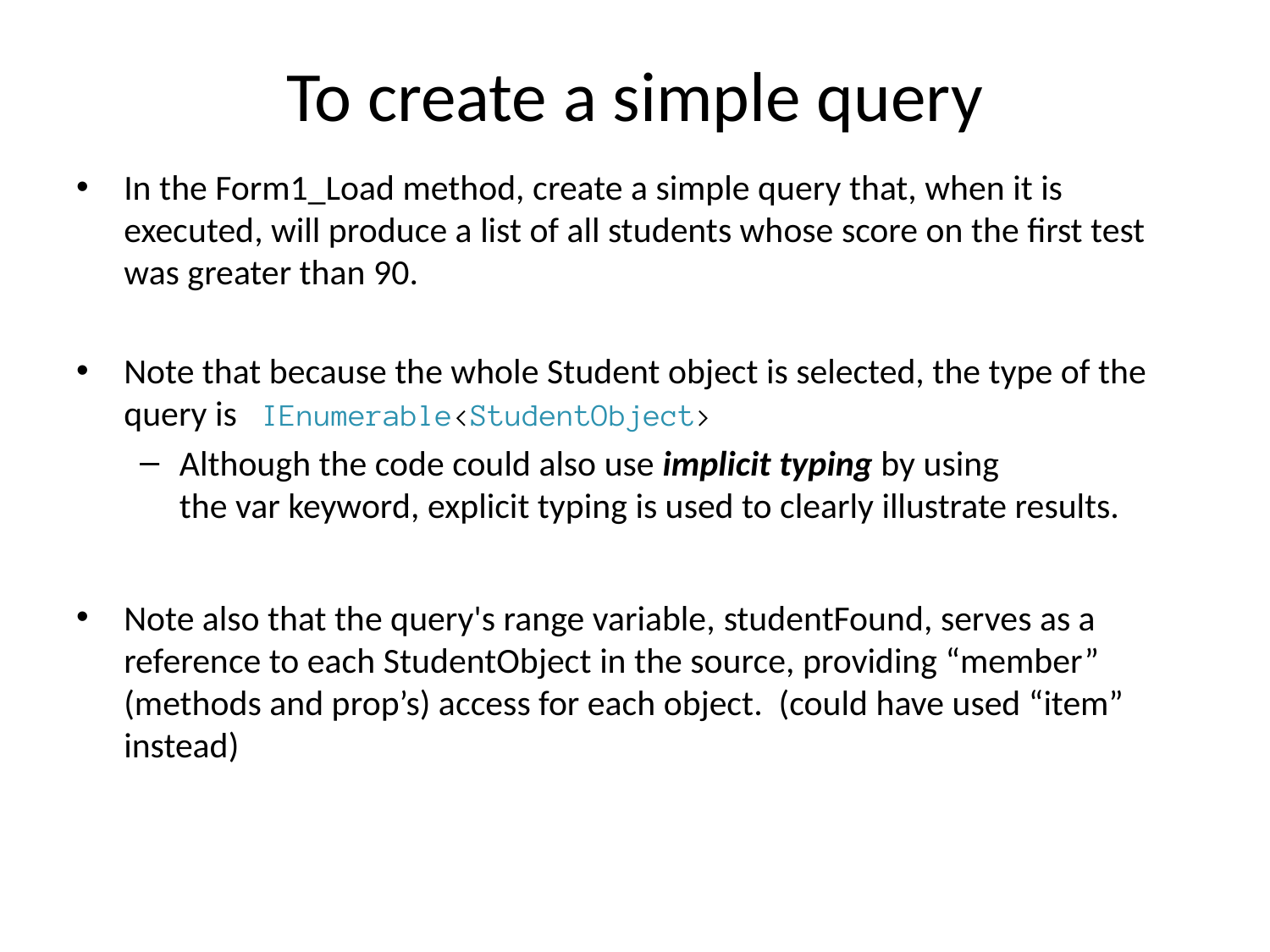

# To create a simple query
In the Form1_Load method, create a simple query that, when it is executed, will produce a list of all students whose score on the first test was greater than 90.

Note that because the whole Student object is selected, the type of the query is  IEnumerable<StudentObject>
Although the code could also use implicit typing by using the var keyword, explicit typing is used to clearly illustrate results.

Note also that the query's range variable, studentFound, serves as a reference to each StudentObject in the source, providing “member”  (methods and prop’s) access for each object.  (could have used “item” instead)